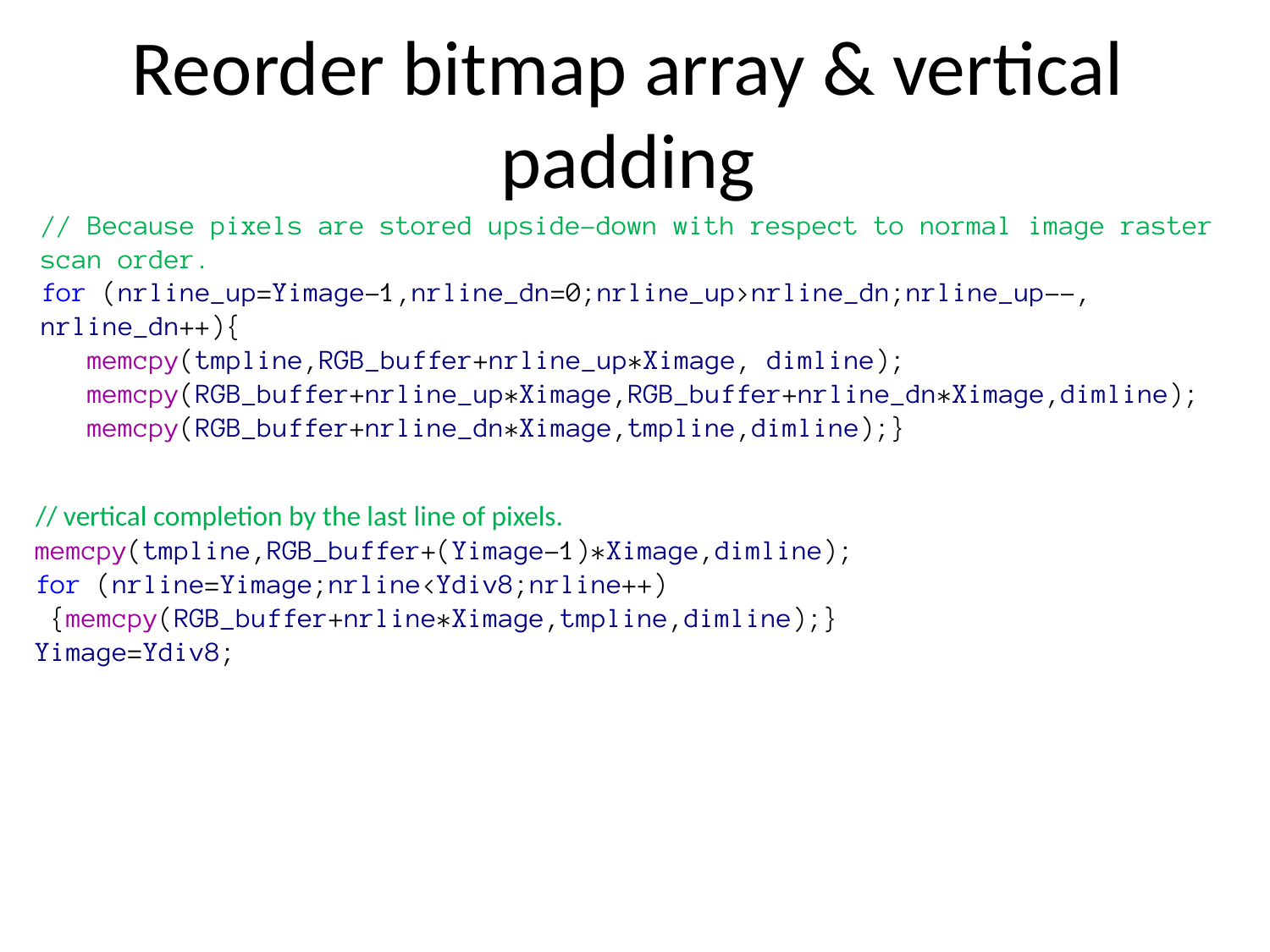

Reorder bitmap array & vertical padding
// Because pixels are stored upside-down with respect to normal image raster scan order.
for (nrline_up=Yimage-1,nrline_dn=0;nrline_up>nrline_dn;nrline_up--, nrline_dn++){
   memcpy(tmpline,RGB_buffer+nrline_up*Ximage, dimline);
   memcpy(RGB_buffer+nrline_up*Ximage,RGB_buffer+nrline_dn*Ximage,dimline);
   memcpy(RGB_buffer+nrline_dn*Ximage,tmpline,dimline);}
 // vertical completion by the last line of pixels.
 memcpy(tmpline,RGB_buffer+(Yimage-1)*Ximage,dimline);
 for (nrline=Yimage;nrline<Ydiv8;nrline++)
  {memcpy(RGB_buffer+nrline*Ximage,tmpline,dimline);}
 Yimage=Ydiv8;